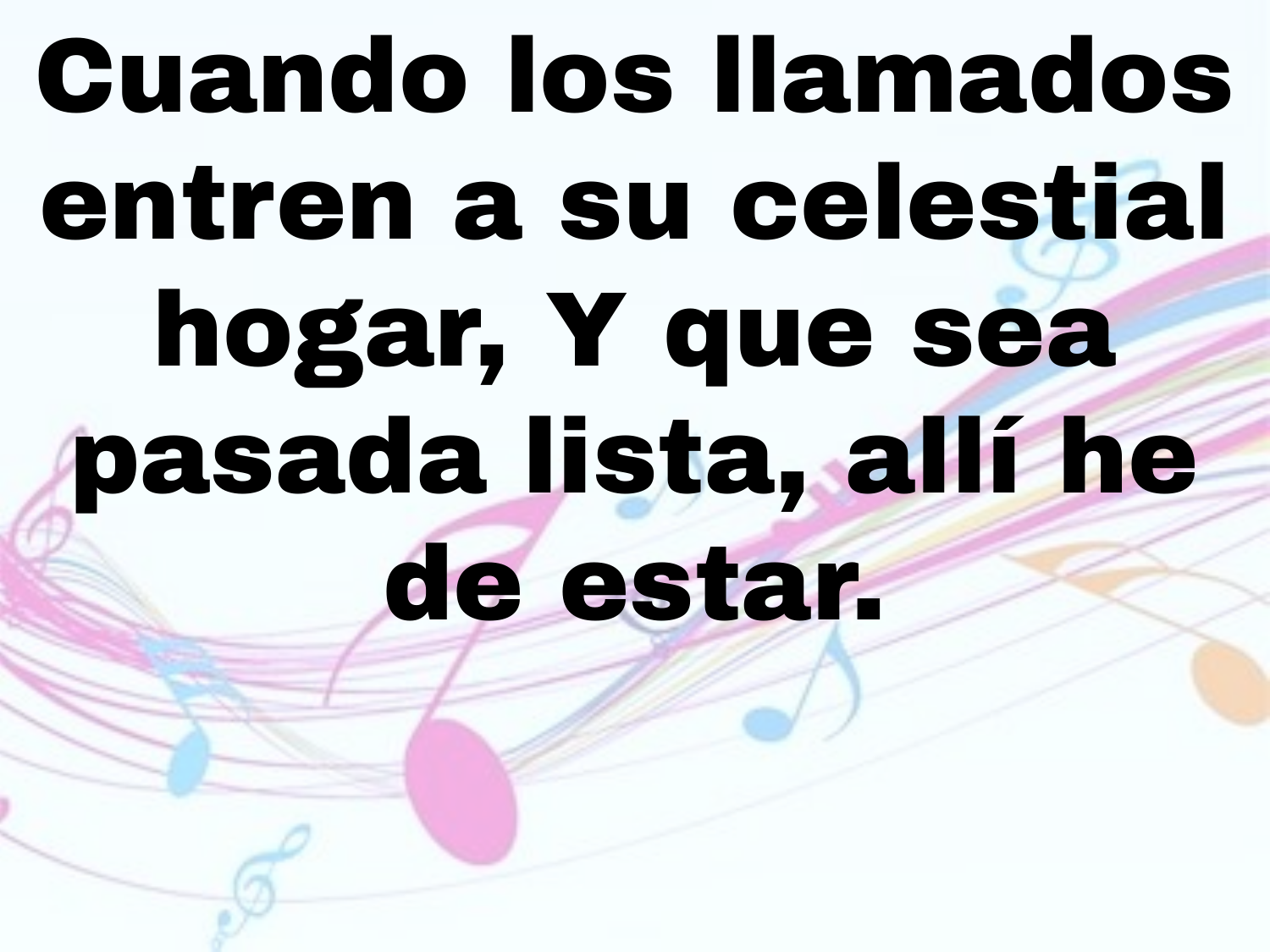

Cuando los llamados entren a su celestial hogar, Y que sea pasada lista, allí he de estar.